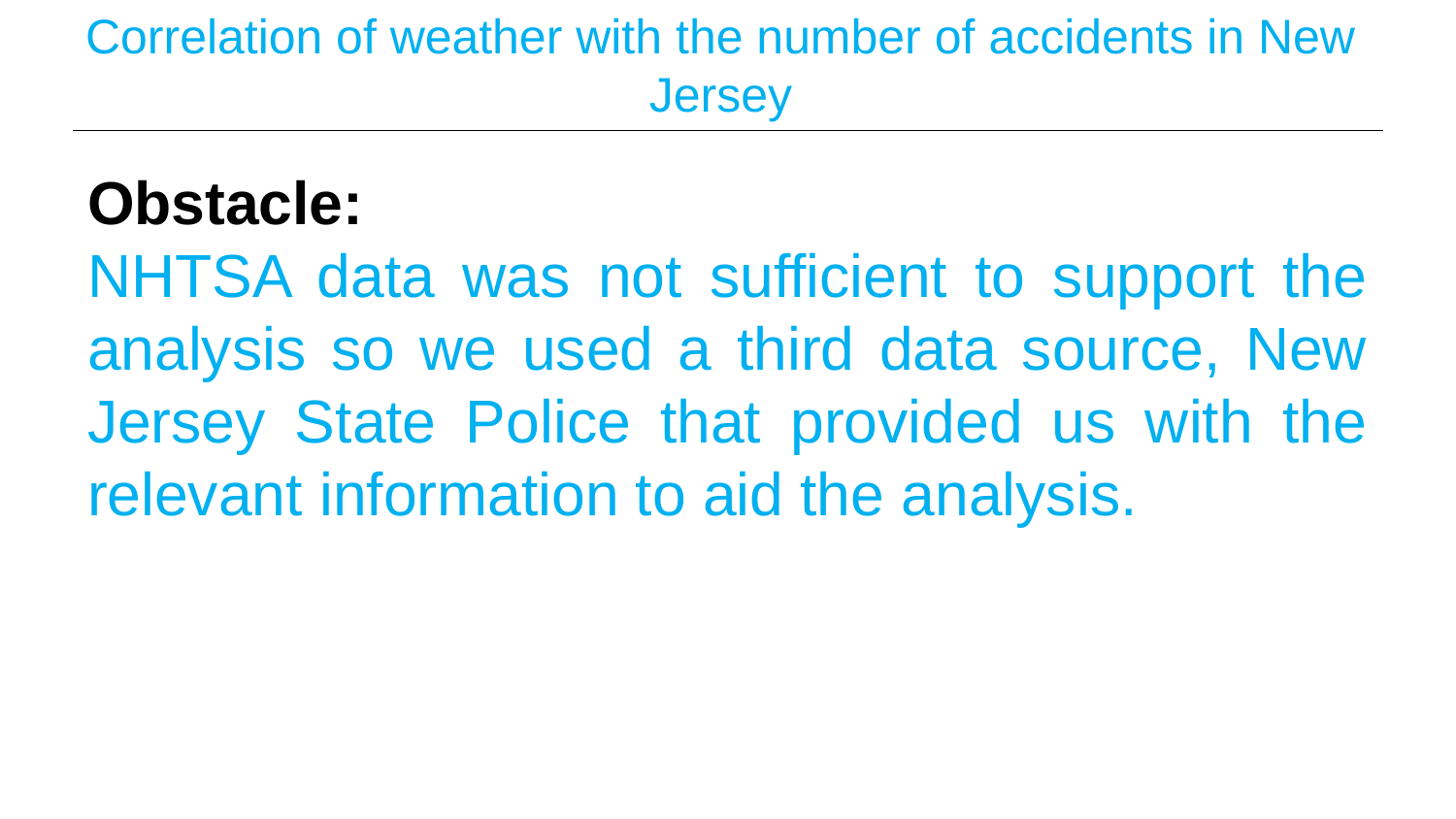

# Correlation of weather with the number of accidents in New Jersey

Obstacle:
NHTSA data was not sufficient to support the analysis so we used a third data source, New Jersey State Police that provided us with the relevant information to aid the analysis.